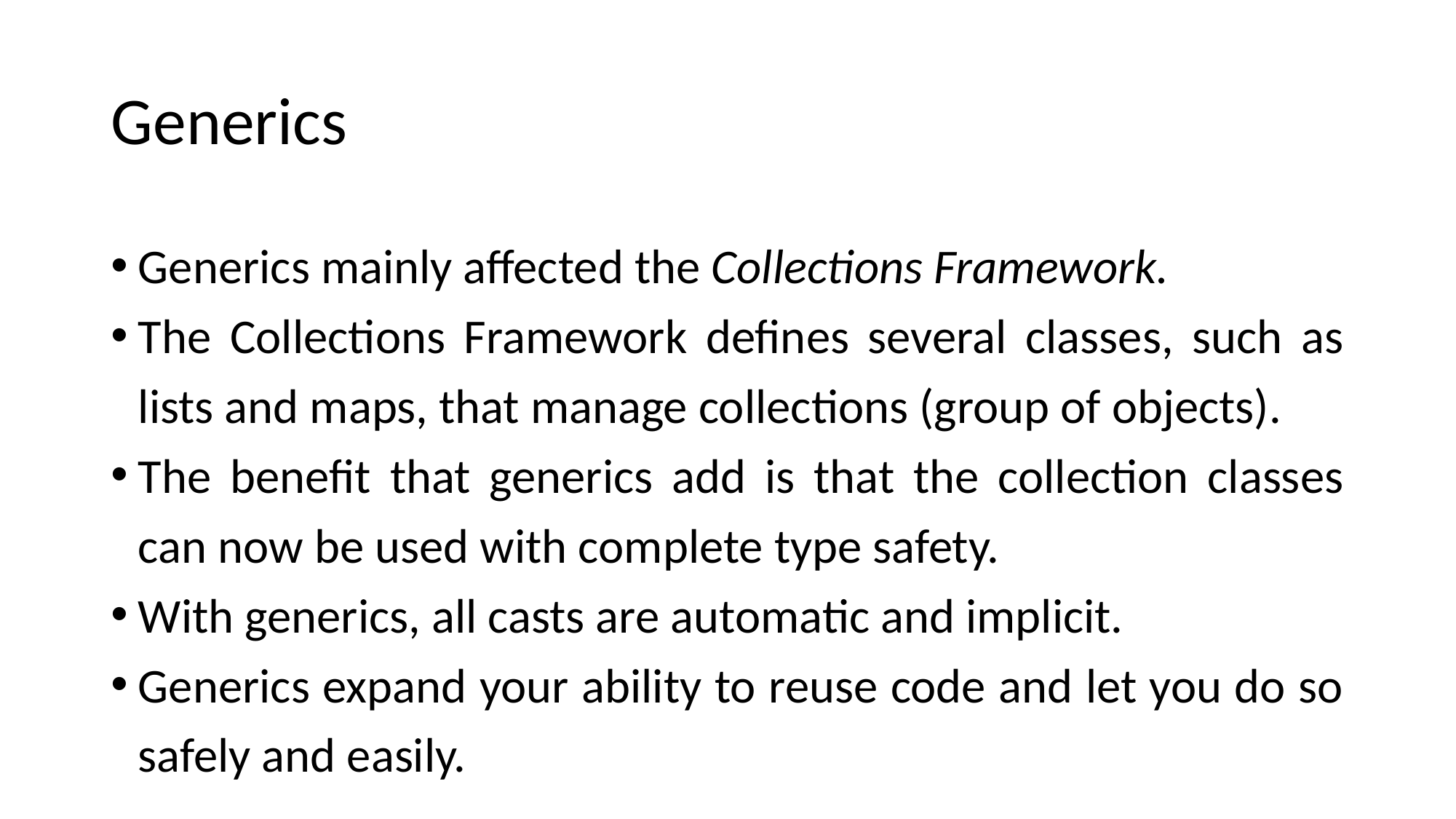

# Generics
Generics mainly affected the Collections Framework.
The Collections Framework defines several classes, such as lists and maps, that manage collections (group of objects).
The benefit that generics add is that the collection classes can now be used with complete type safety.
With generics, all casts are automatic and implicit.
Generics expand your ability to reuse code and let you do so safely and easily.